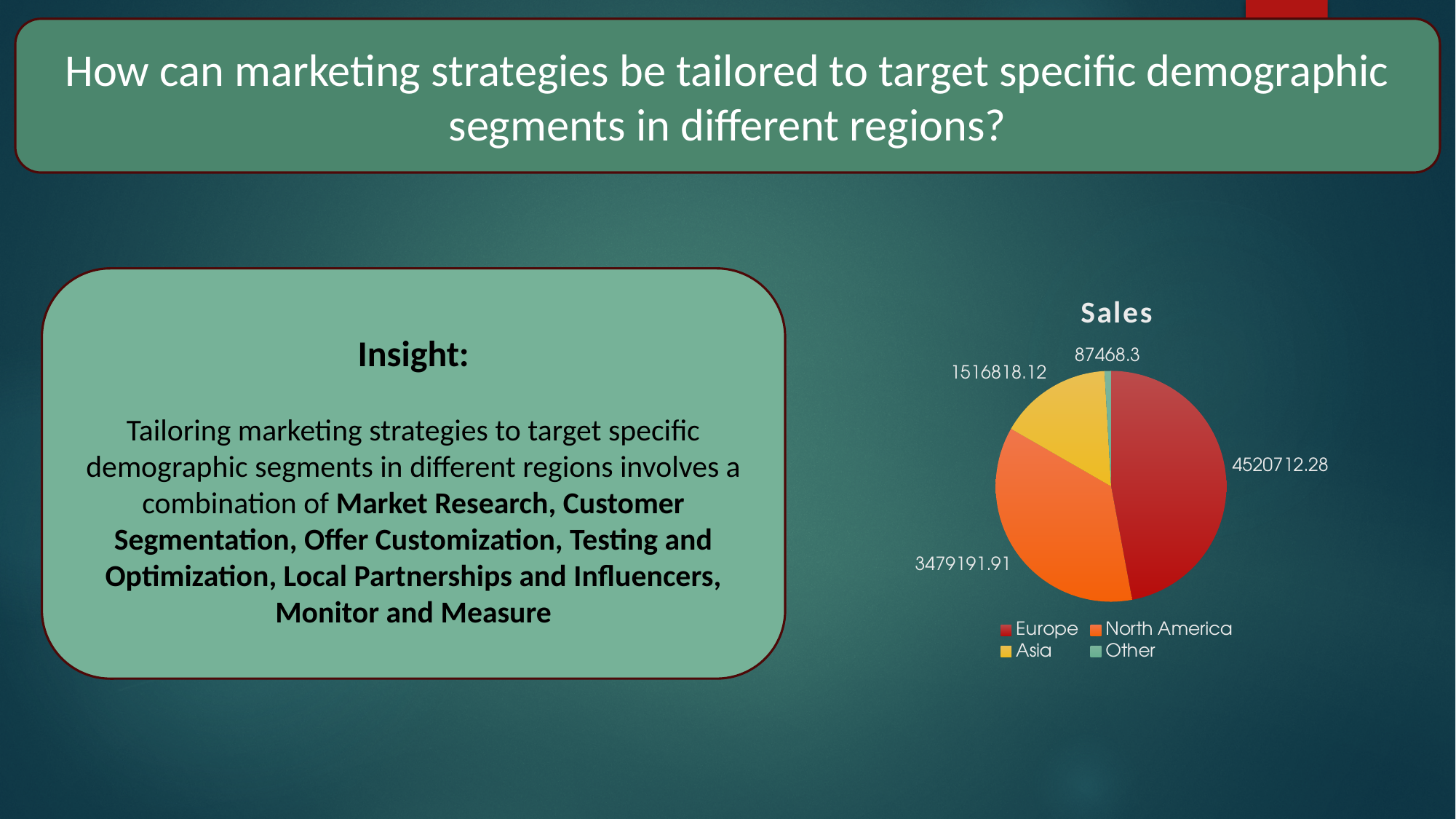

How can marketing strategies be tailored to target specific demographic segments in different regions?
Insight:
Tailoring marketing strategies to target specific demographic segments in different regions involves a combination of Market Research, Customer Segmentation, Offer Customization, Testing and Optimization, Local Partnerships and Influencers, Monitor and Measure

### Chart: Sales

| Category | Sales |
|---|---|
| Europe | 4520712.28 |
| North America | 3479191.91 |
| Asia | 1516818.12 |
| Other | 87468.3 |